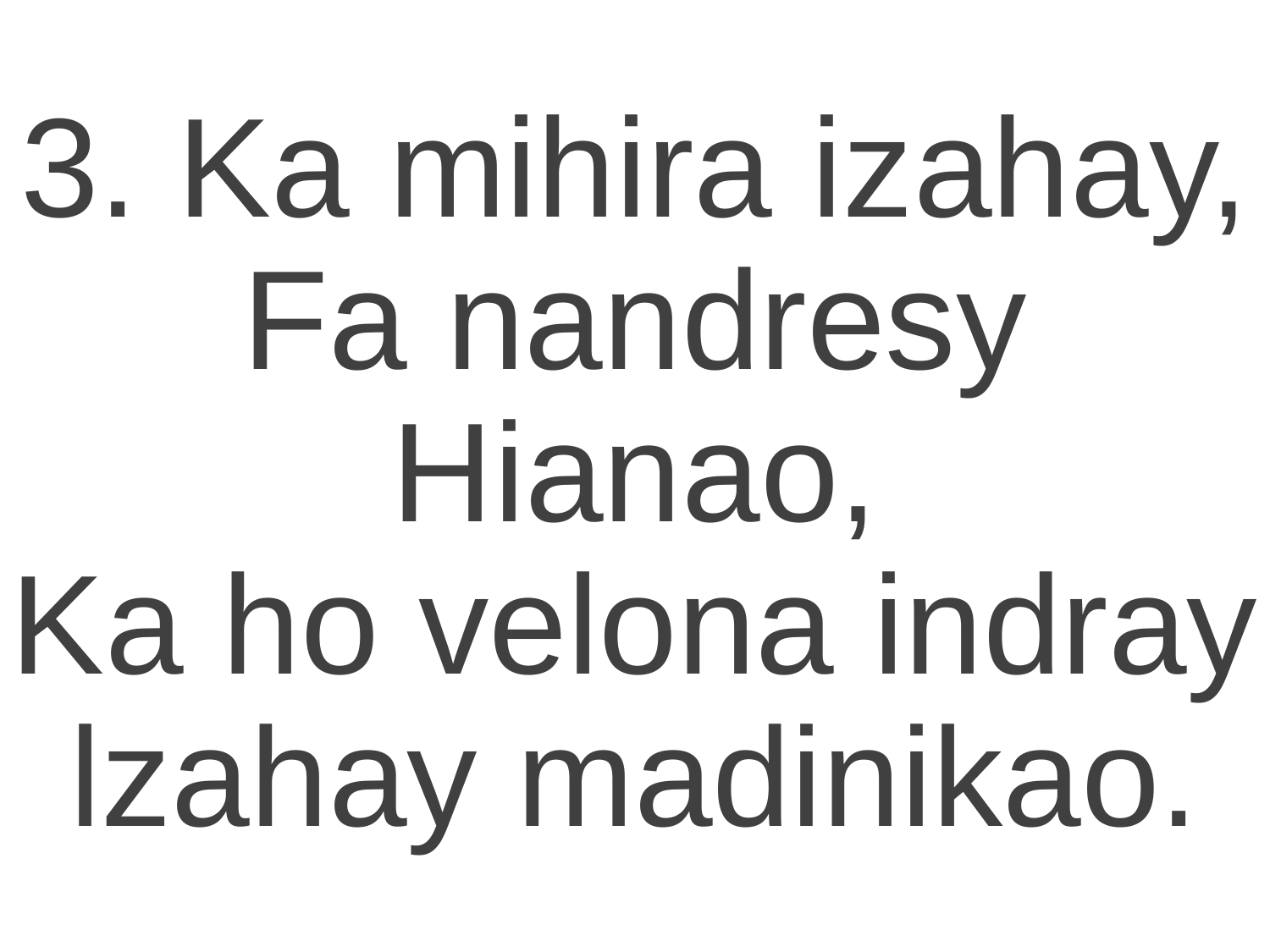

3. Ka mihira izahay,
Fa nandresy Hianao,
Ka ho velona indray
lzahay madinikao.